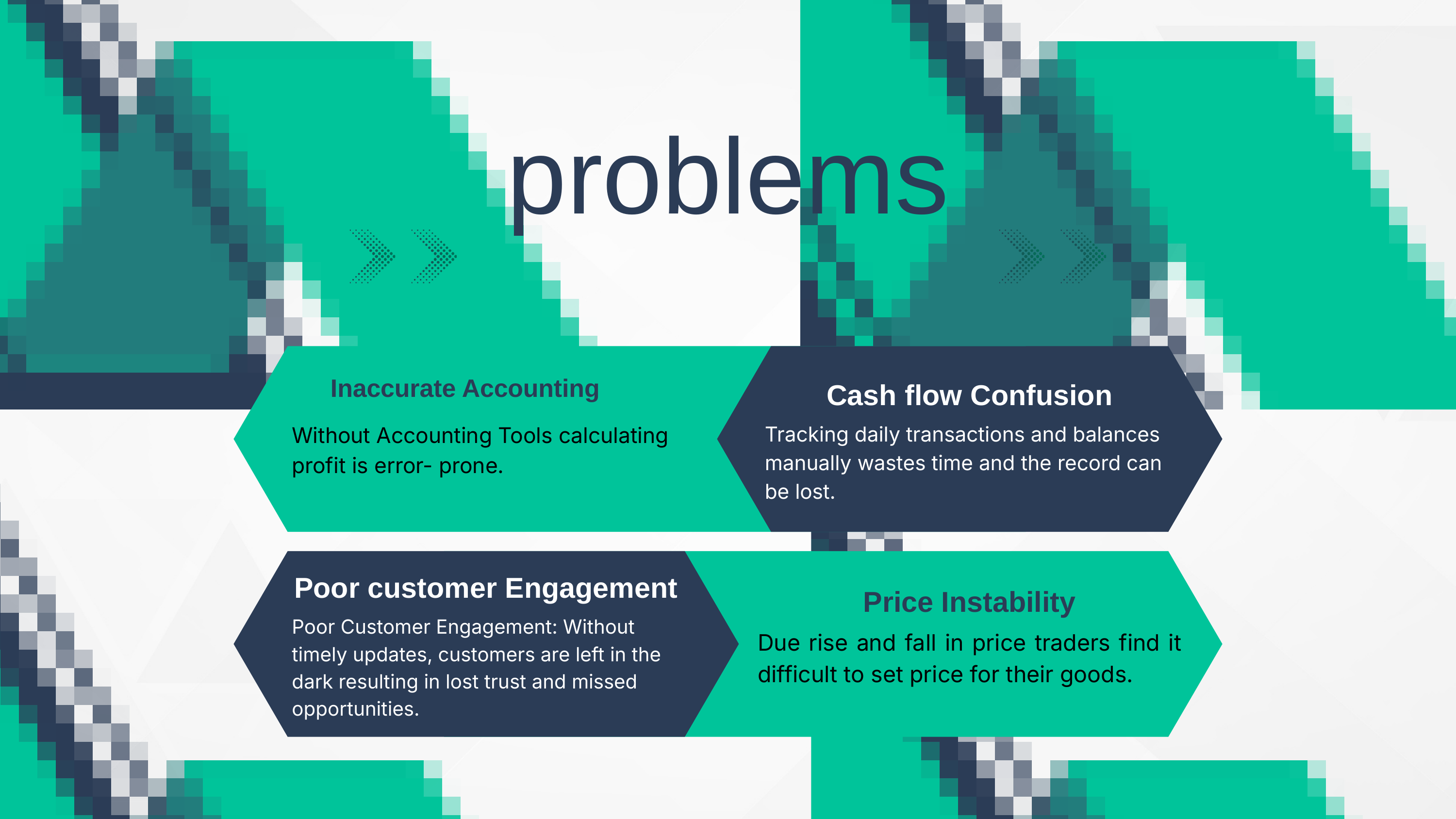

problems

Inaccurate Accounting
Cash flow Confusion

Without Accounting Tools calculating profit is error- prone.
Tracking daily transactions and balances manually wastes time and the record can be lost.

Poor customer Engagement
Price Instability
Poor Customer Engagement: Without timely updates, customers are left in the dark resulting in lost trust and missed opportunities.

Due rise and fall in price traders find it difficult to set price for their goods.